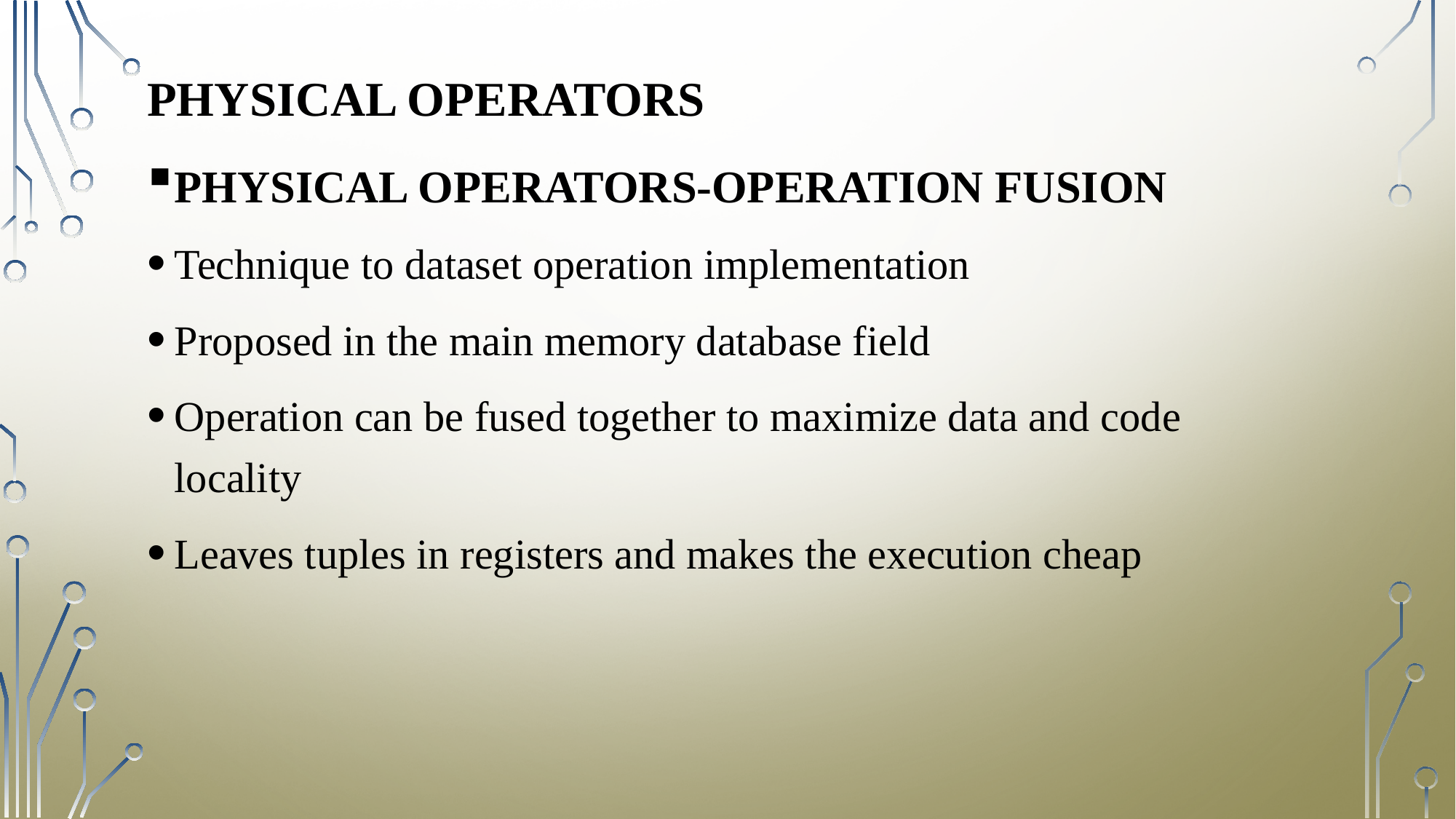

# PHYSICAL OPERATORS
PHYSICAL OPERATORS-OPERATION FUSION
Technique to dataset operation implementation
Proposed in the main memory database field
Operation can be fused together to maximize data and code locality
Leaves tuples in registers and makes the execution cheap